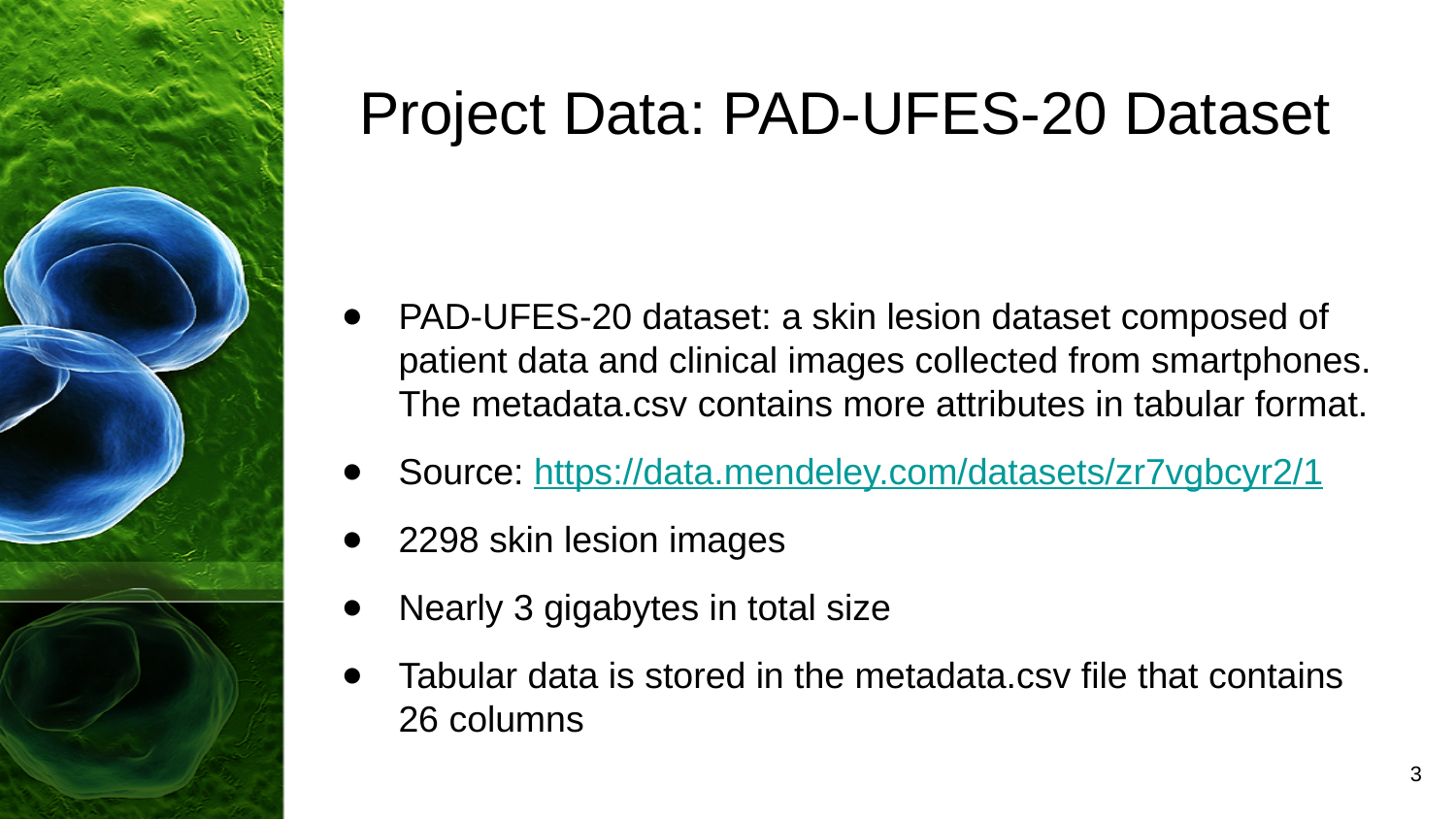

# Project Data: PAD-UFES-20 Dataset

PAD-UFES-20 dataset: a skin lesion dataset composed of patient data and clinical images collected from smartphones.  The metadata.csv contains more attributes in tabular format.
Source: https://data.mendeley.com/datasets/zr7vgbcyr2/1
2298 skin lesion images
Nearly 3 gigabytes in total size
Tabular data is stored in the metadata.csv file that contains 26 columns

3